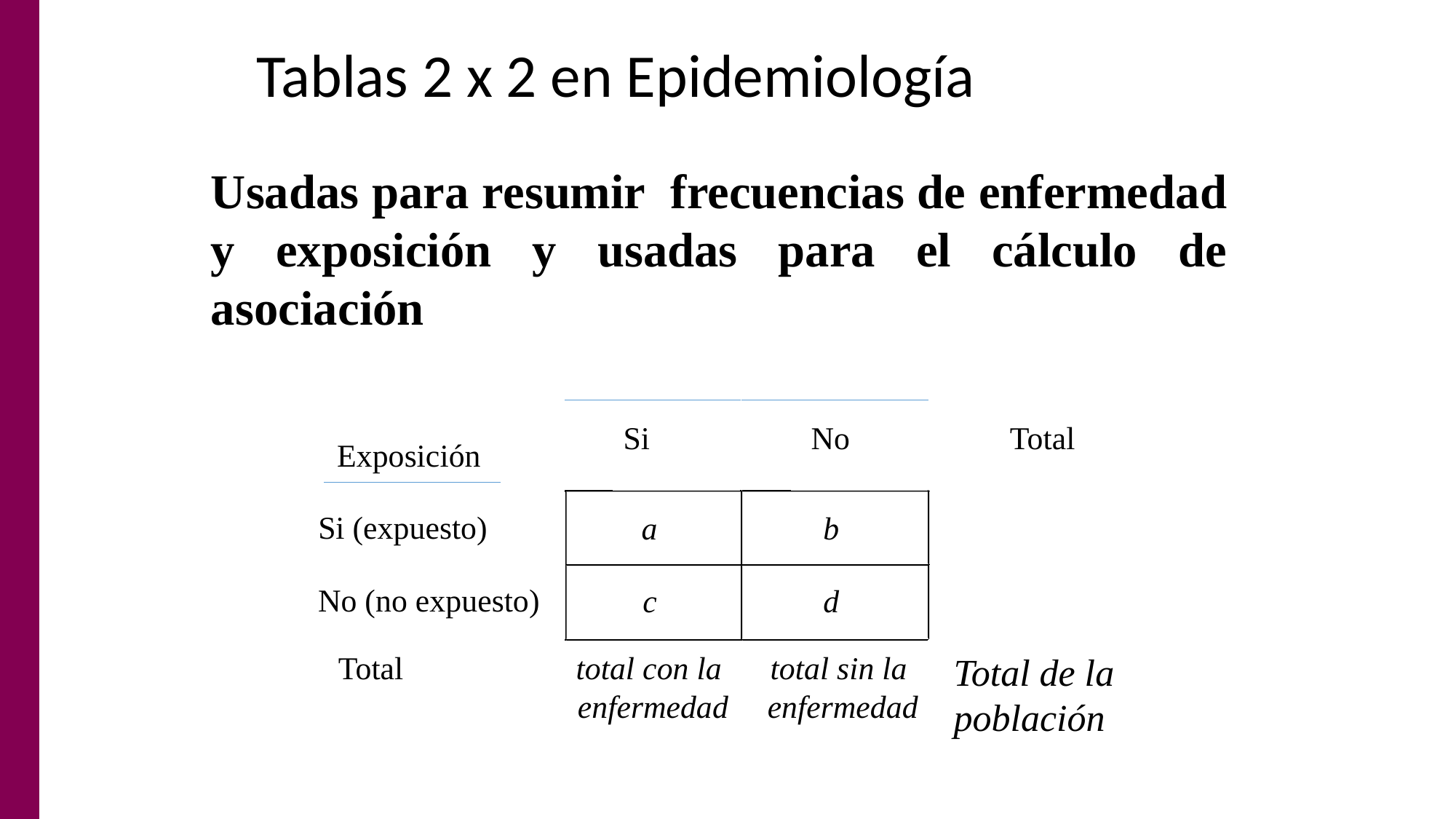

# Tablas 2 x 2 en Epidemiología
Usadas para resumir  frecuencias de enfermedad y exposición y usadas para el cálculo de asociación
Enfermedad

Si
No
Total
Exposición

Si (expuesto)
a
b
total de expuestos

No (no expuesto)
c
d
total de no expuestos

Total
total con la
enfermedad
total sin la
enfermedad
Total de la
población